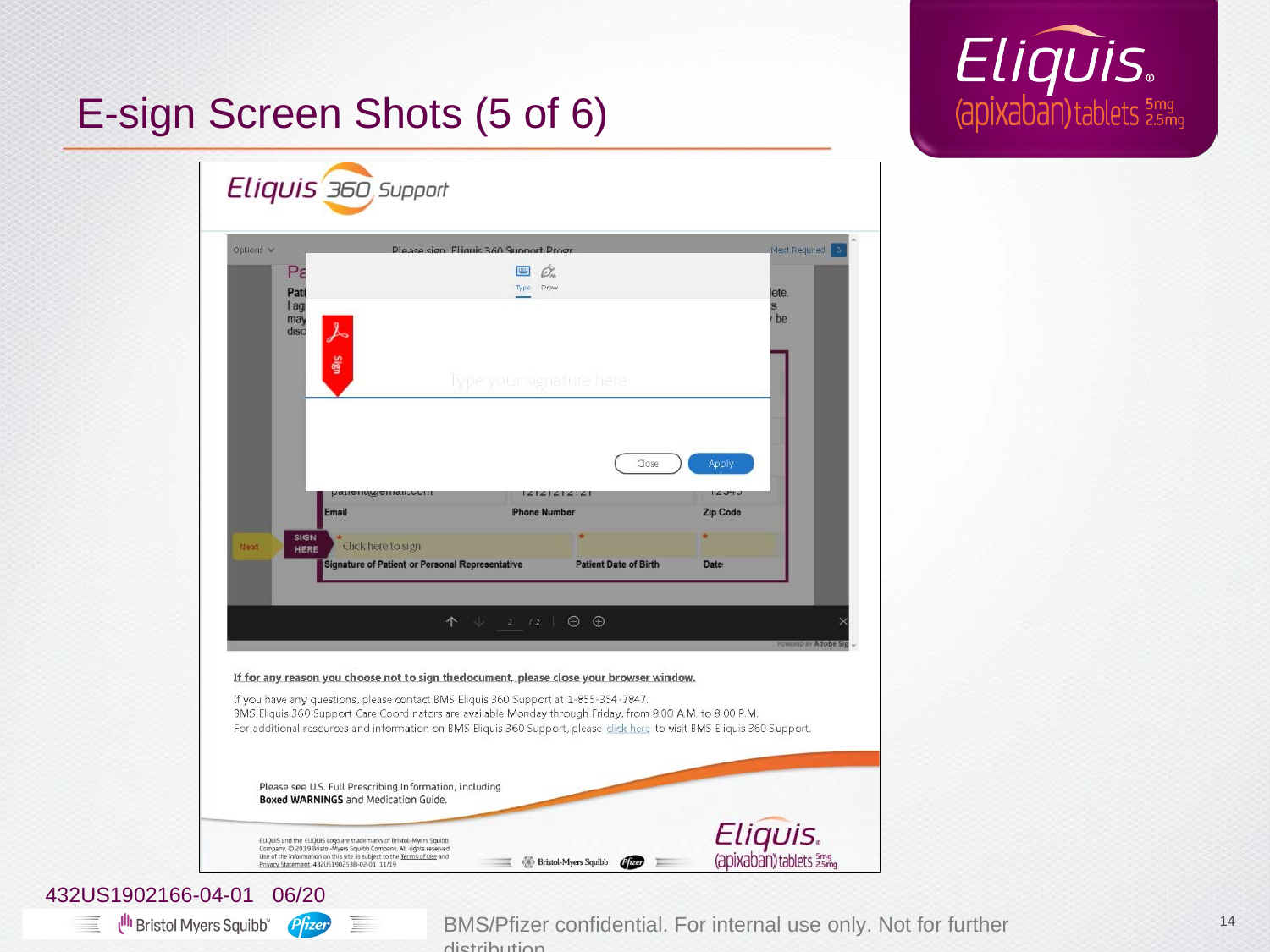

# E-sign Screen Shots (5 of 6)

432US1902166-04-01   06/20

BMS/Pfizer confidential. For internal use only. Not for further distribution.
14